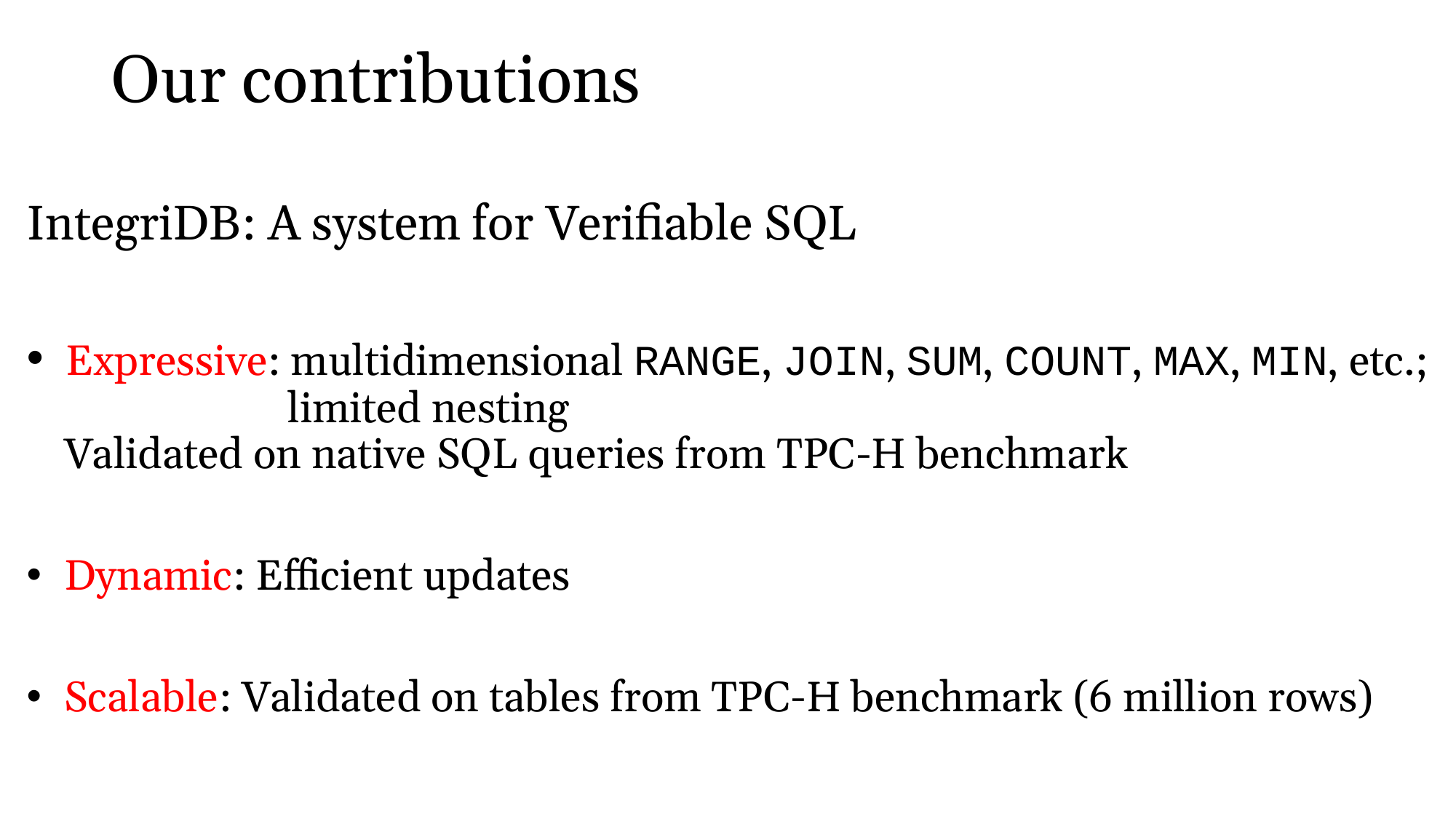

# Our contributions

IntegriDB: A system for Verifiable SQL

 Expressive: multidimensional RANGE, JOIN, SUM, COUNT, MAX, MIN, etc.;
                       limited nesting
 Validated on native SQL queries from TPC-H benchmark

 Dynamic: Efficient updates

 Scalable: Validated on tables from TPC-H benchmark (6 million rows)